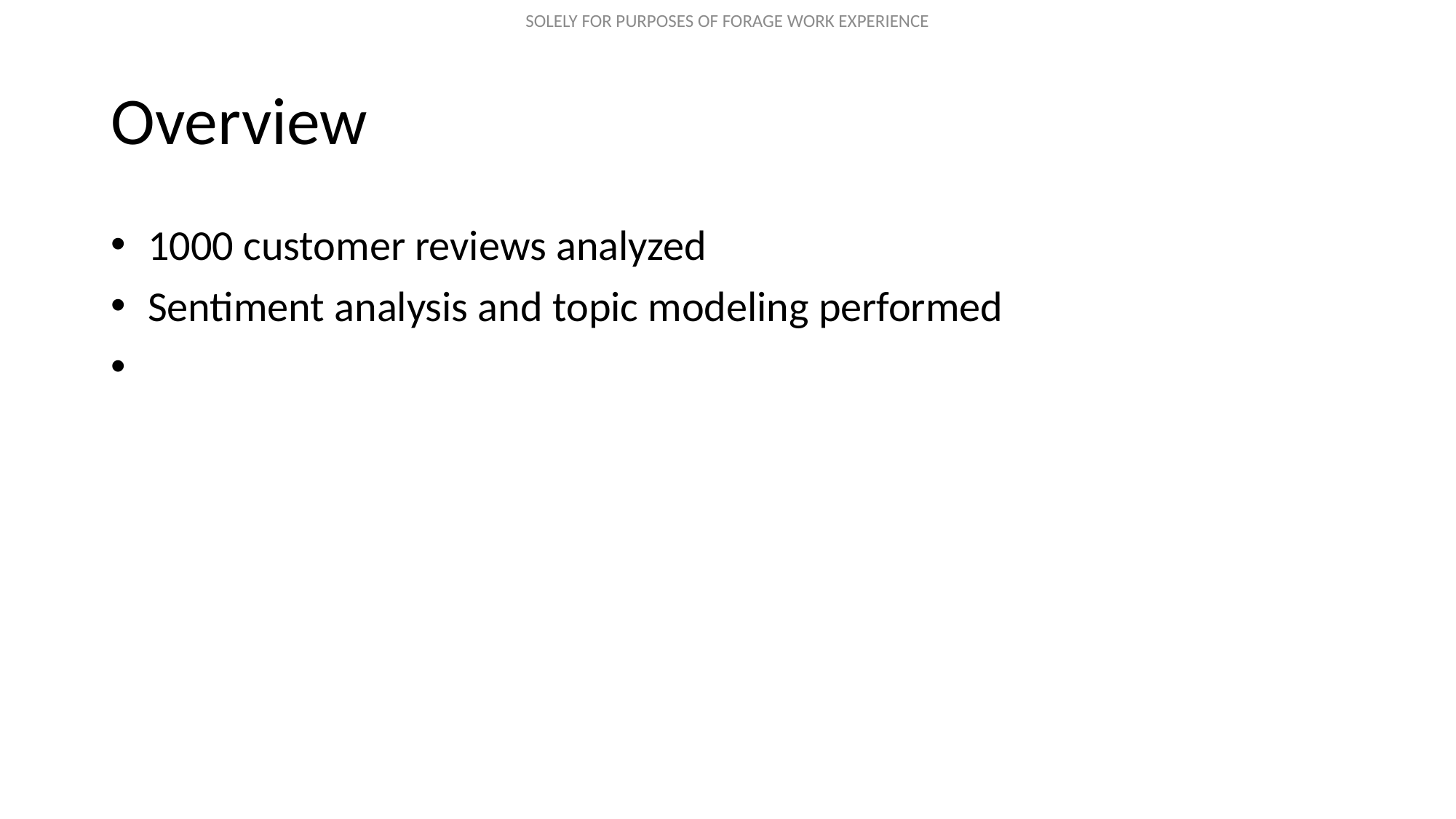

# Overview
 1000 customer reviews analyzed
 Sentiment analysis and topic modeling performed